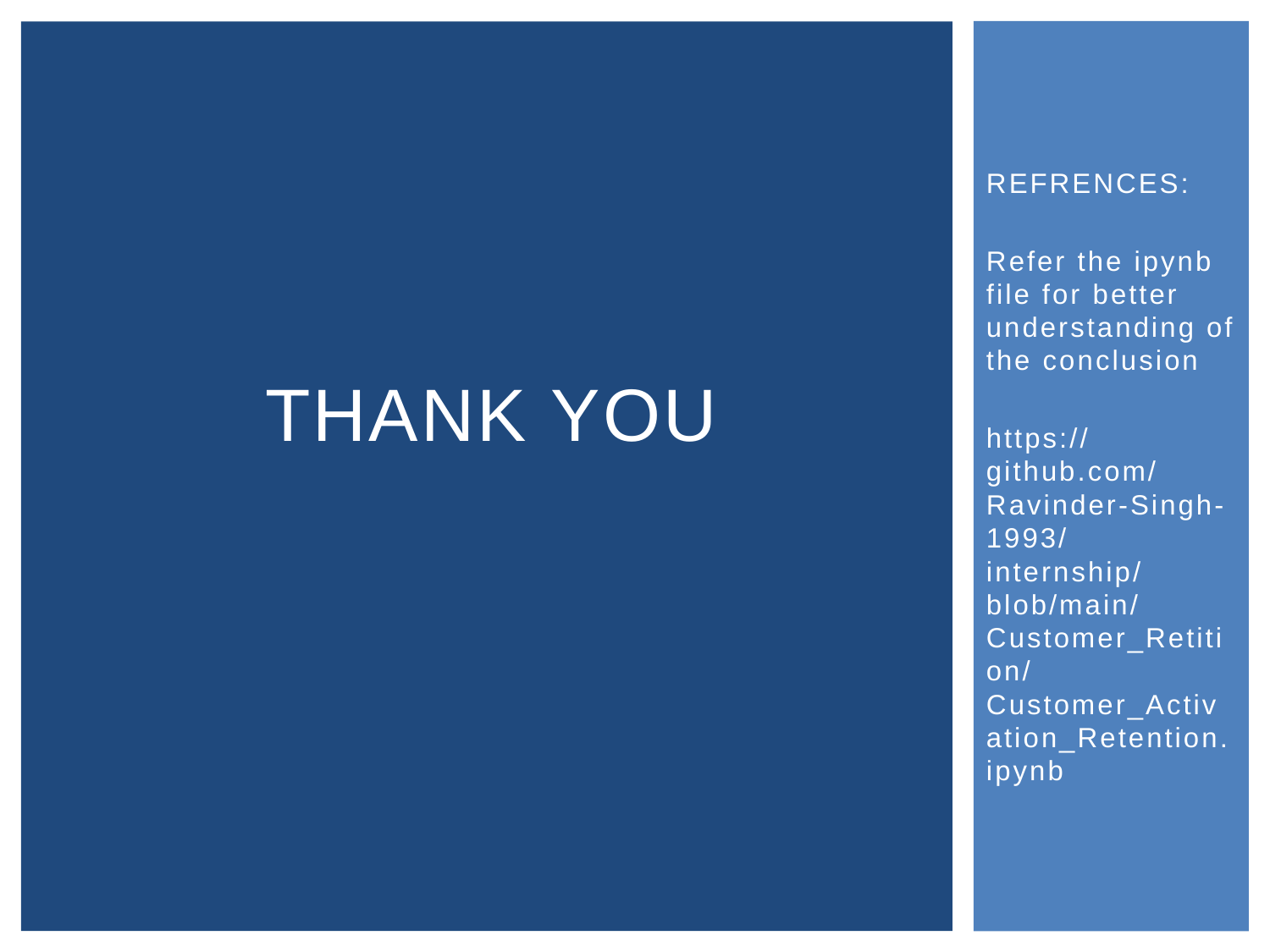

REFRENCES:

Refer the ipynb file for better understanding of the conclusion

https://github.com/Ravinder-Singh-1993/internship/blob/main/Customer_Retition/Customer_Activation_Retention.ipynb
# Thank you